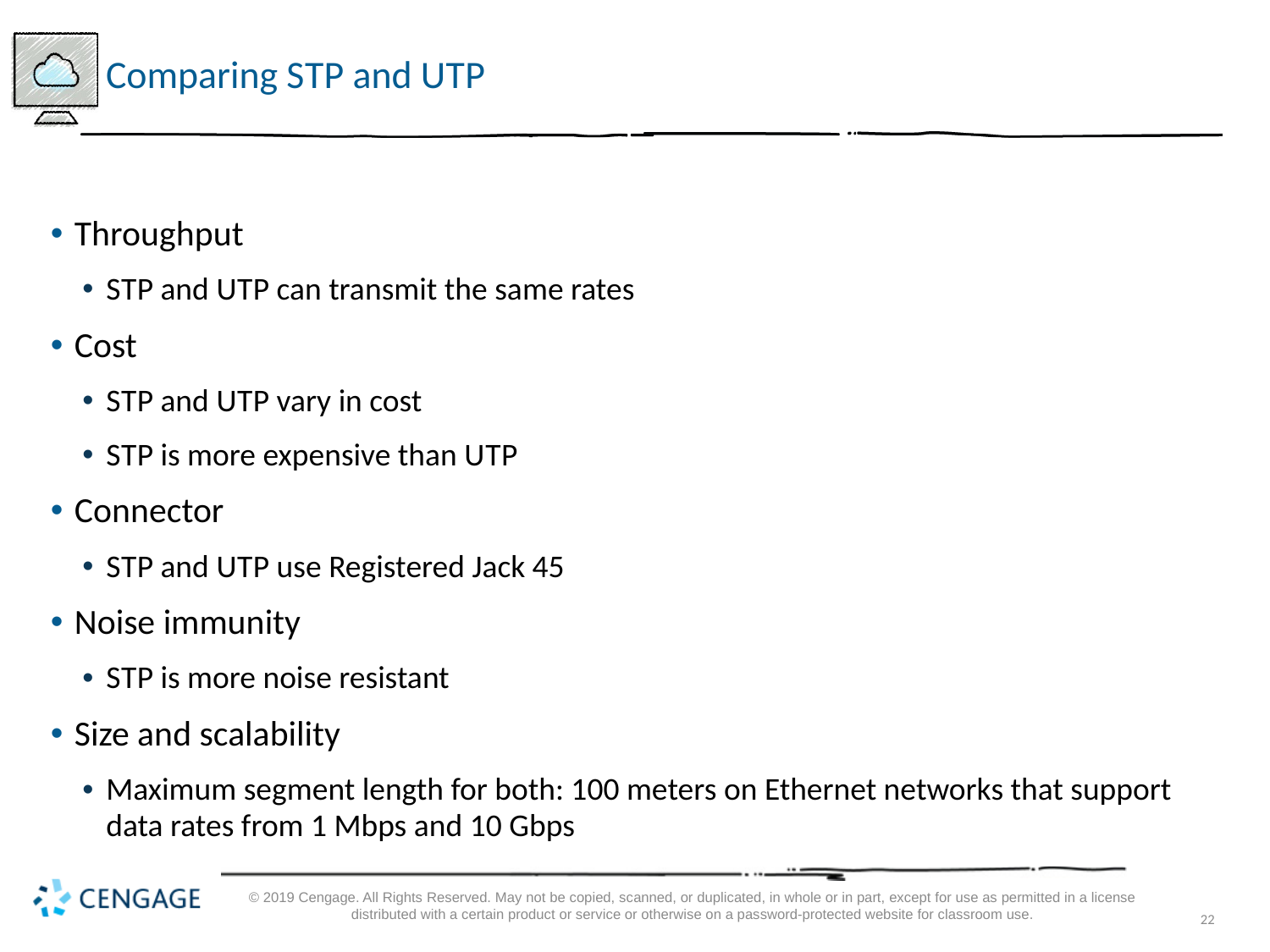

# Comparing S T P and U T P
Throughput
S T P and U T P can transmit the same rates
Cost
S T P and U T P vary in cost
S T P is more expensive than U T P
Connector
S T P and U T P use Registered Jack 45
Noise immunity
S T P is more noise resistant
Size and scalability
Maximum segment length for both: 100 meters on Ethernet networks that support data rates from 1 Mbps and 10 Gbps
© 2019 Cengage. All Rights Reserved. May not be copied, scanned, or duplicated, in whole or in part, except for use as permitted in a license distributed with a certain product or service or otherwise on a password-protected website for classroom use.